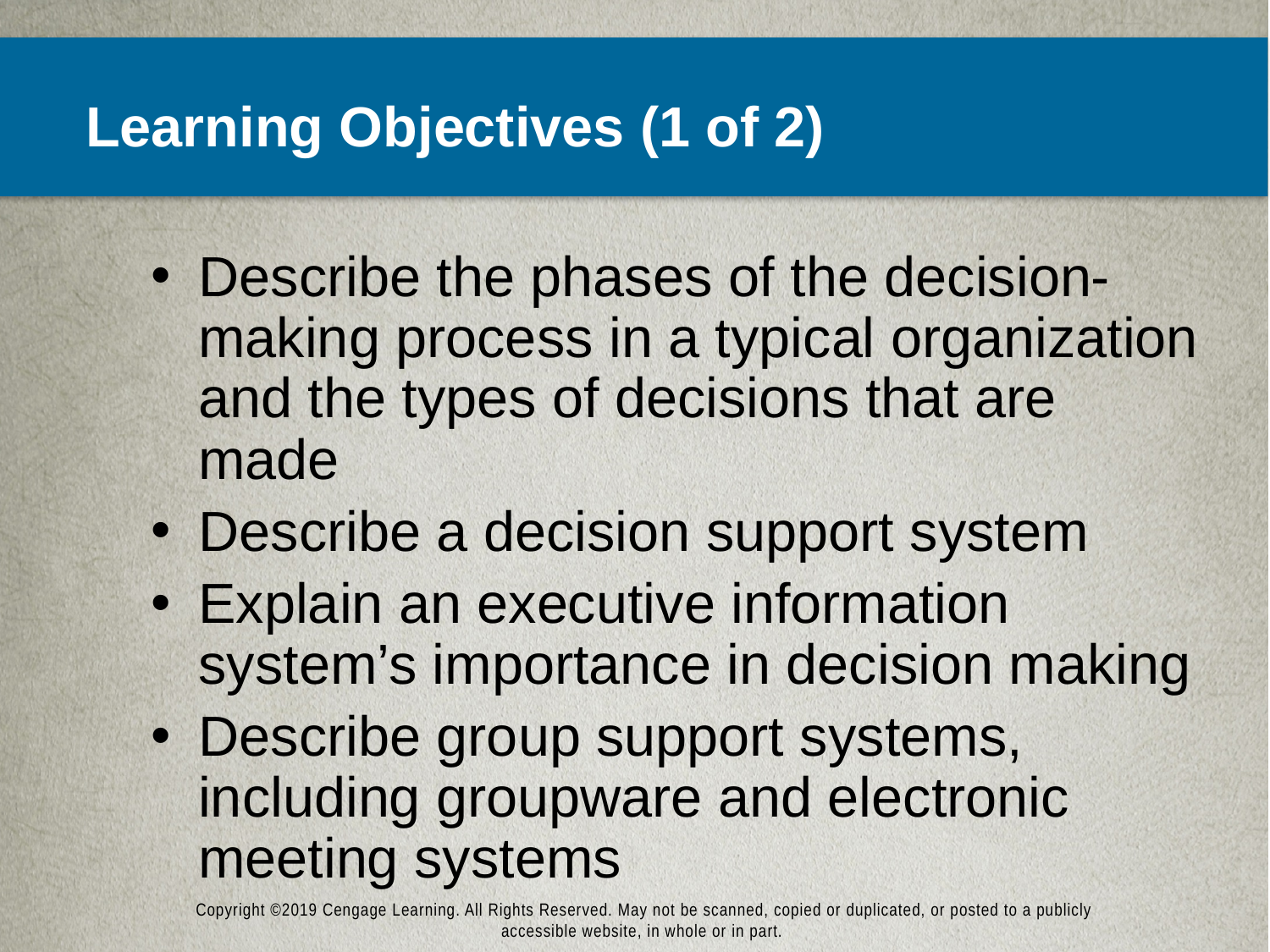

# Learning Objectives (1 of 2)
Describe the phases of the decision-making process in a typical organization and the types of decisions that are made
Describe a decision support system
Explain an executive information system’s importance in decision making
Describe group support systems, including groupware and electronic meeting systems